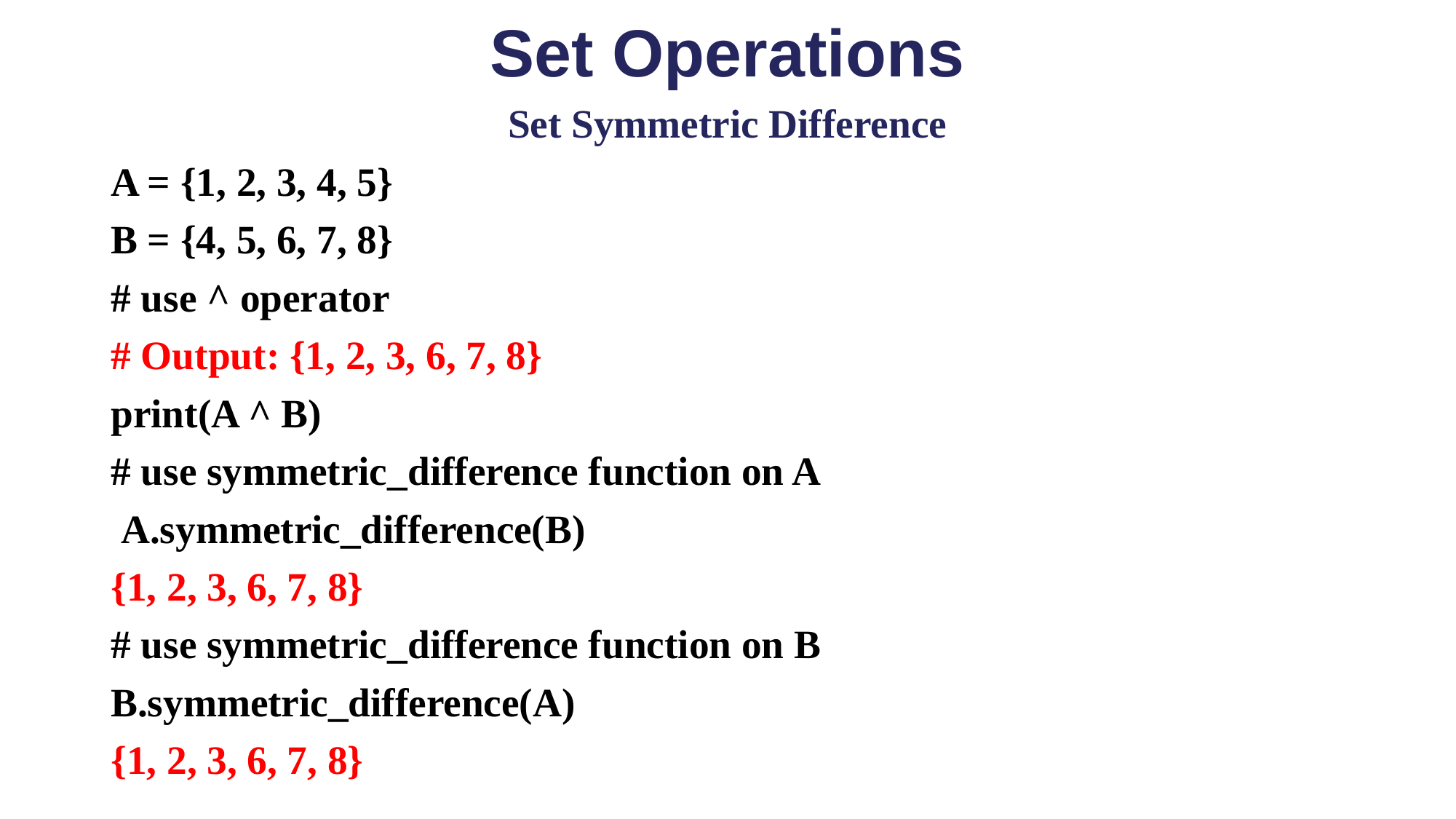

# Set Operations
Set Symmetric Difference
A = {1, 2, 3, 4, 5}
B = {4, 5, 6, 7, 8}
# use ^ operator
# Output: {1, 2, 3, 6, 7, 8}
print(A ^ B)
# use symmetric_difference function on A
 A.symmetric_difference(B)
{1, 2, 3, 6, 7, 8}
# use symmetric_difference function on B
B.symmetric_difference(A)
{1, 2, 3, 6, 7, 8}